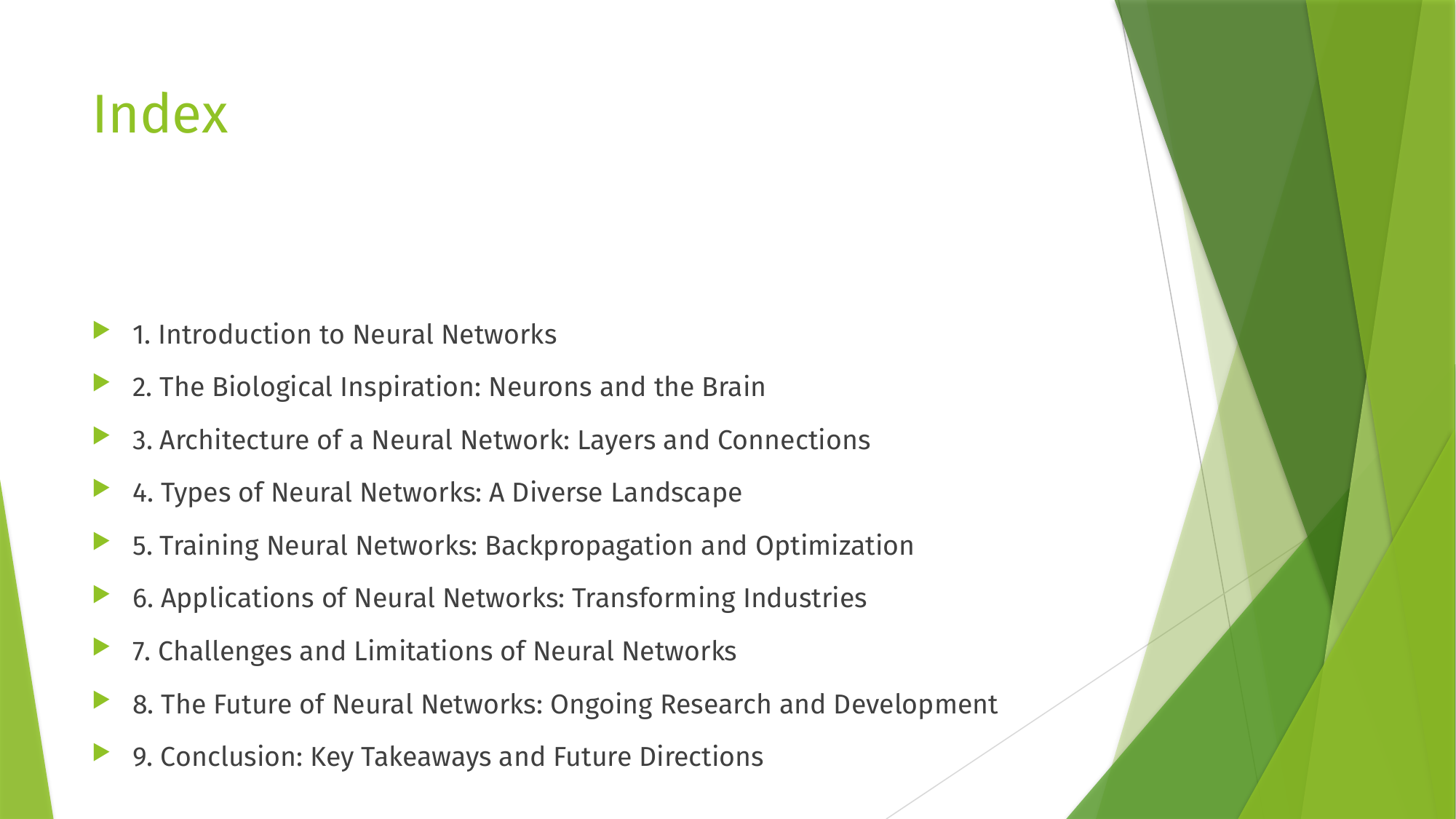

# Index

1. Introduction to Neural Networks
2. The Biological Inspiration: Neurons and the Brain
3. Architecture of a Neural Network: Layers and Connections
4. Types of Neural Networks: A Diverse Landscape
5. Training Neural Networks: Backpropagation and Optimization
6. Applications of Neural Networks: Transforming Industries
7. Challenges and Limitations of Neural Networks
8. The Future of Neural Networks: Ongoing Research and Development
9. Conclusion: Key Takeaways and Future Directions